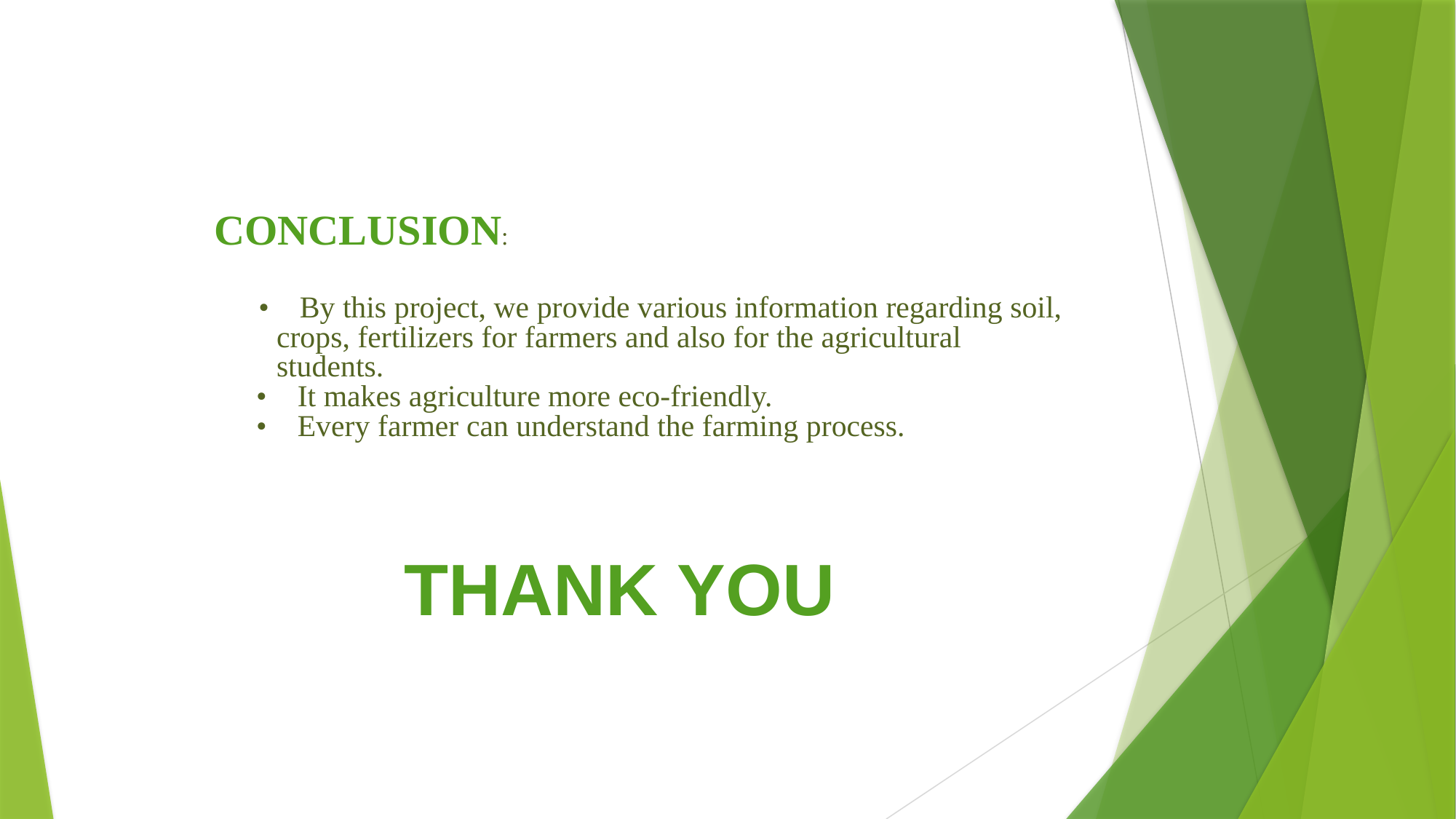

CONCLUSION:
•    By this project, we provide various information regarding soil, crops, fertilizers for farmers and also for the agricultural students.
•    It makes agriculture more eco-friendly.
•    Every farmer can understand the farming process.
THANK YOU